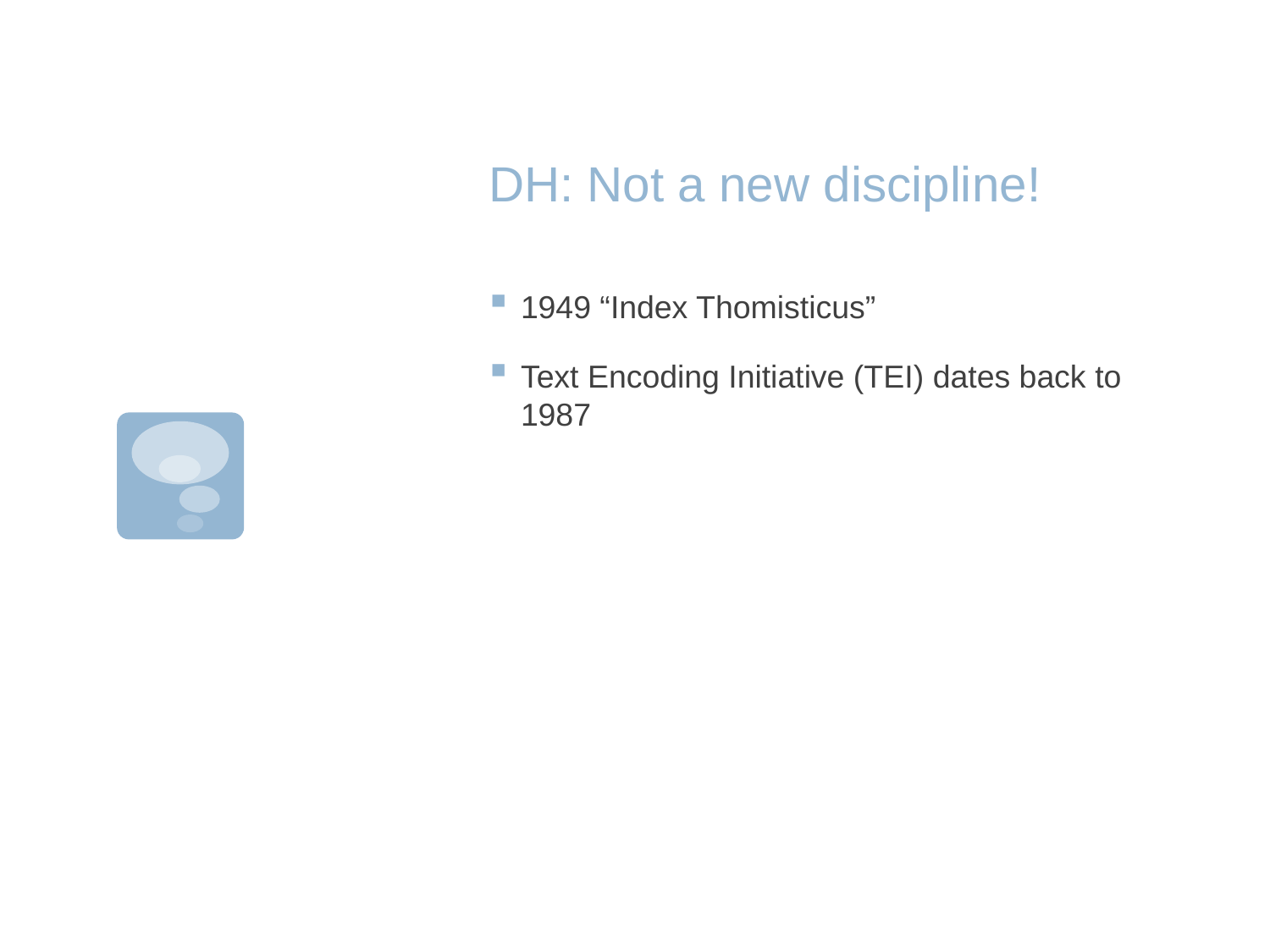

# DH: Not a new discipline!
1949 “Index Thomisticus”
Text Encoding Initiative (TEI) dates back to 1987